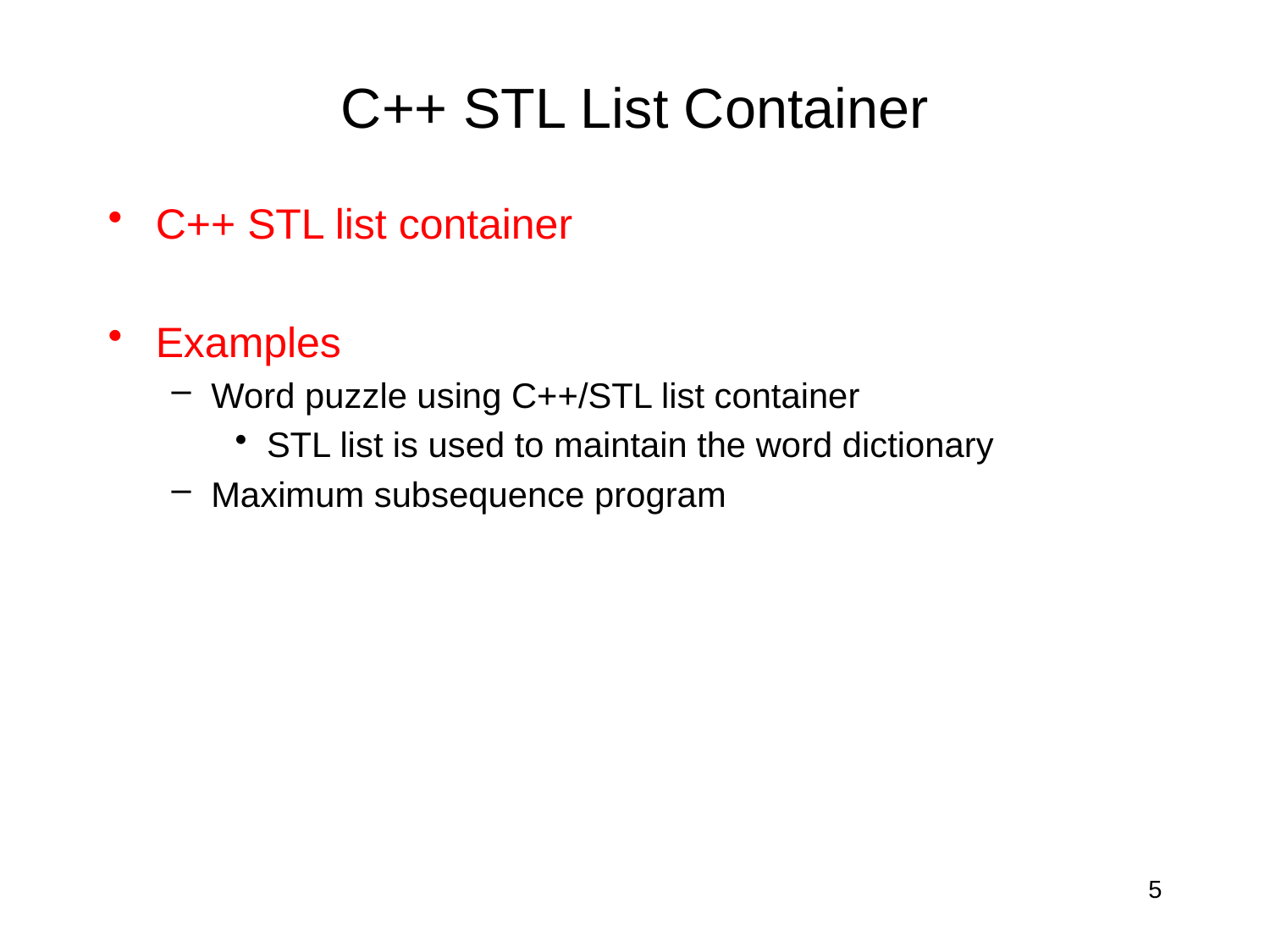

# C++ STL List Container
C++ STL list container

Examples
Word puzzle using C++/STL list container
STL list is used to maintain the word dictionary
Maximum subsequence program

5